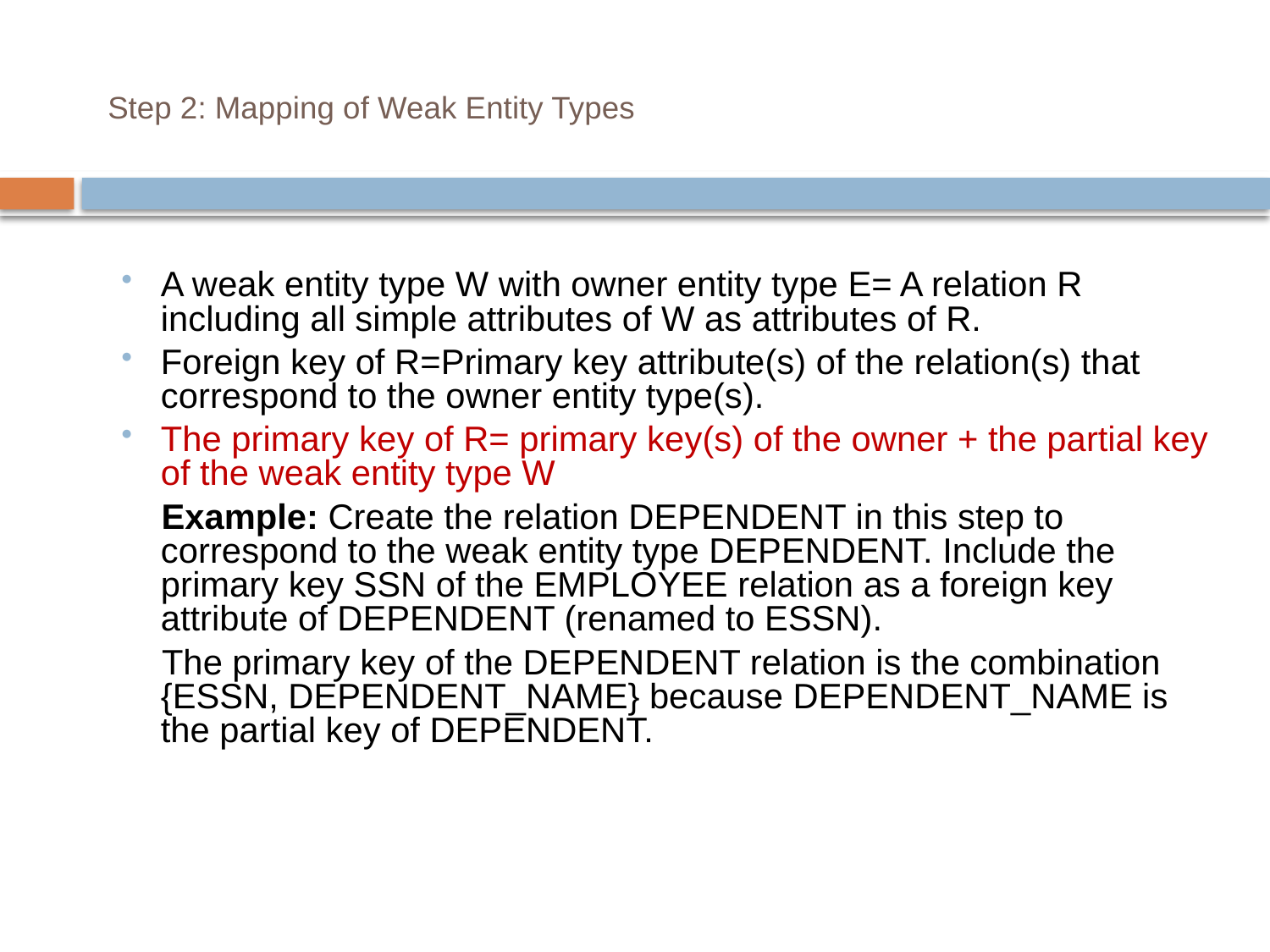

# Step 2: Mapping of Weak Entity Types

A weak entity type W with owner entity type E= A relation R including all simple attributes of W as attributes of R.
Foreign key of R=Primary key attribute(s) of the relation(s) that correspond to the owner entity type(s).
The primary key of R= primary key(s) of the owner + the partial key of the weak entity type W
       Example: Create the relation DEPENDENT in this step to correspond to the weak entity type DEPENDENT. Include the primary key SSN of the EMPLOYEE relation as a foreign key attribute of DEPENDENT (renamed to ESSN).
    The primary key of the DEPENDENT relation is the combination {ESSN, DEPENDENT_NAME} because DEPENDENT_NAME is the partial key of DEPENDENT.